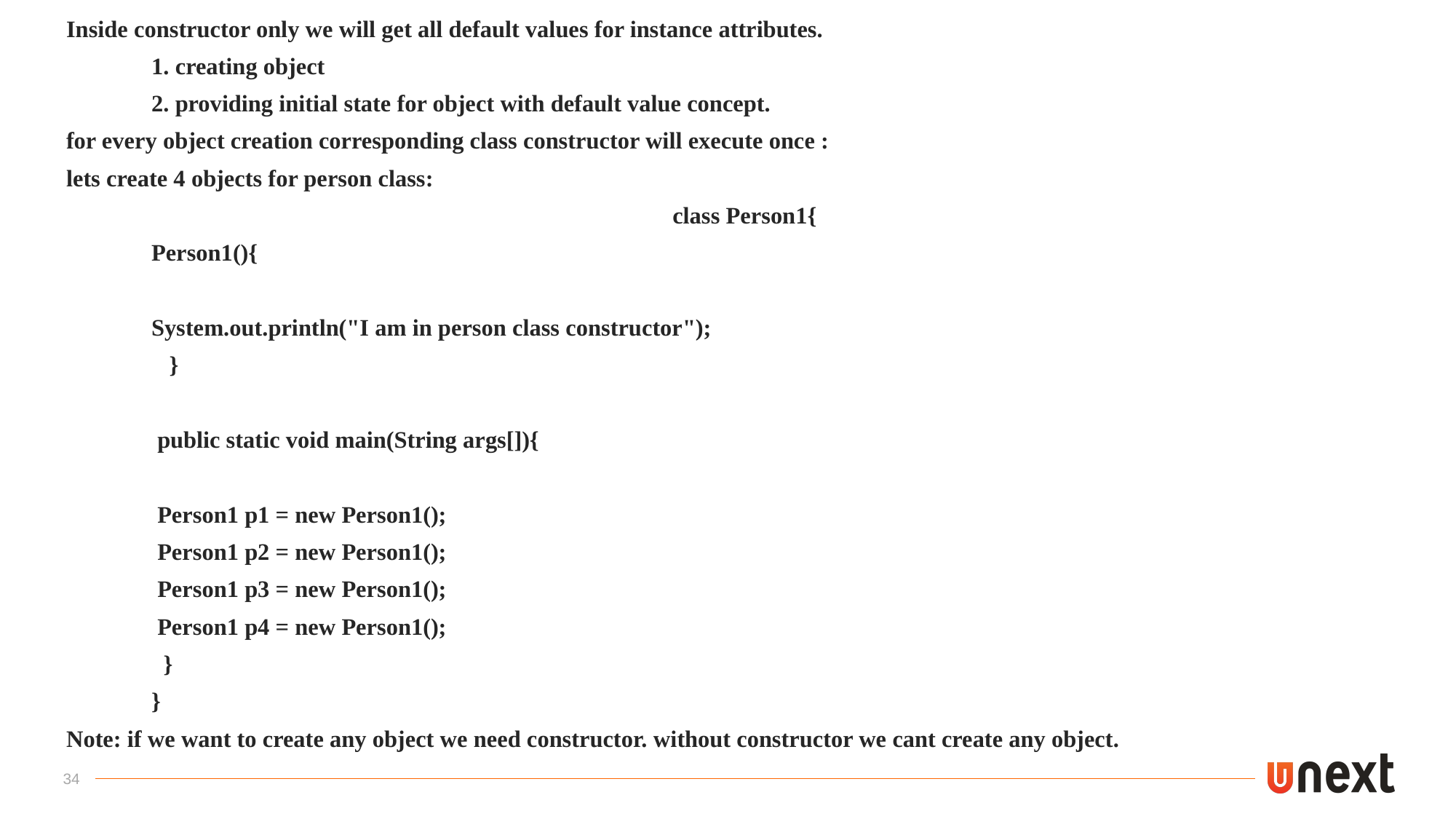

Inside constructor only we will get all default values for instance attributes.
				1. creating object
				2. providing initial state for object with default value concept.
for every object creation corresponding class constructor will execute once :
lets create 4 objects for person class:
                                                                                                     class Person1{
						Person1(){

						System.out.println("I am in person class constructor");
					   }

					 public static void main(String args[]){

						 Person1 p1 = new Person1();
						 Person1 p2 = new Person1();
						 Person1 p3 = new Person1();
						 Person1 p4 = new Person1();
					  }
					}
Note: if we want to create any object we need constructor. without constructor we cant create any object.

34